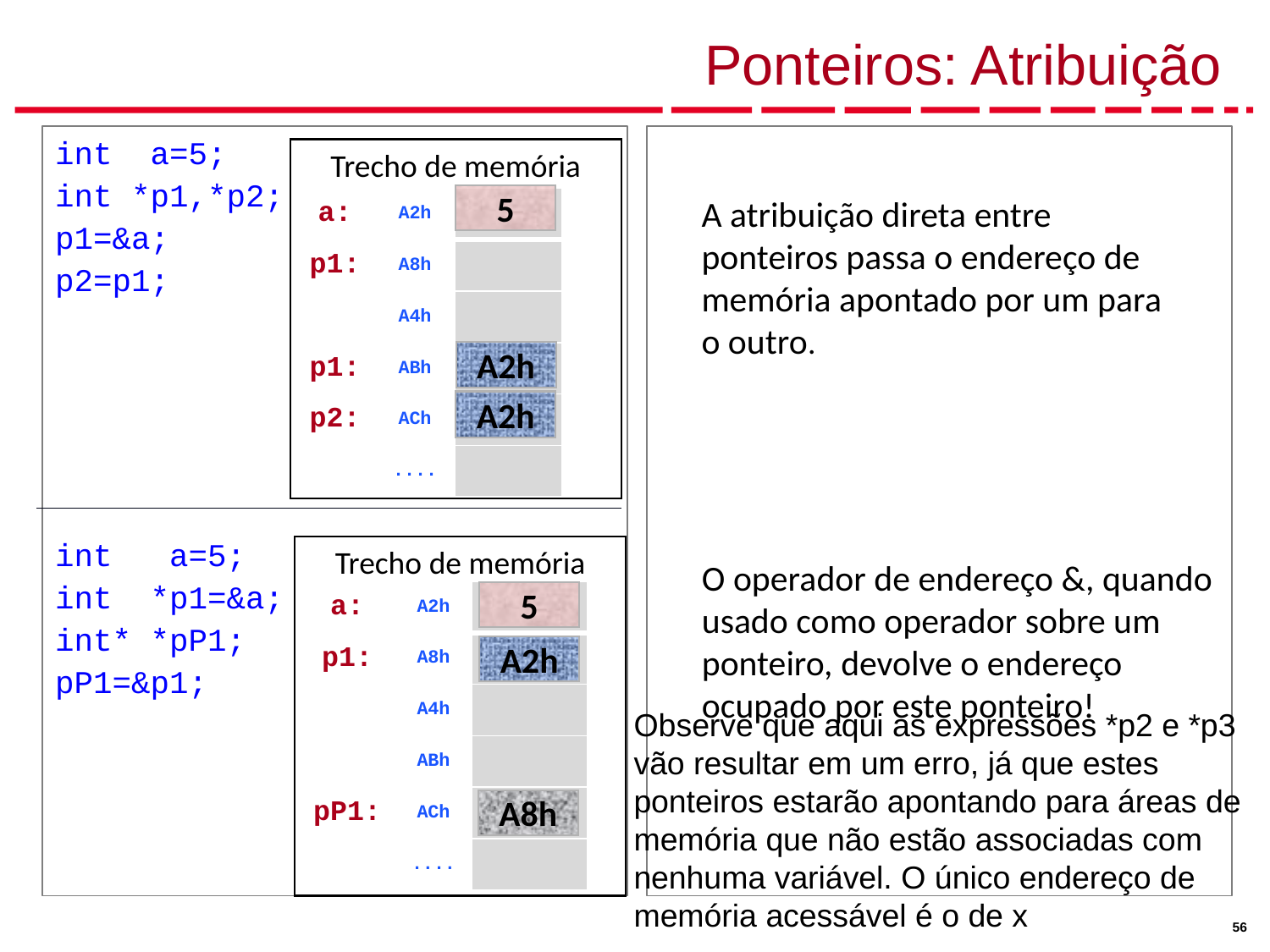

# Ponteiros: Atribuição
int  a=5;
int *p1,*p2;
p1=&a;
p2=p1;

int   a=5;
int  *p1=&a;
int* *pP1;
pP1=&p1;

Trecho de memória
5
A2h
A atribuição direta entre ponteiros passa o endereço de memória apontado por um para o outro.
| a: | A2h |  |
| --- | --- | --- |
| p1: | A8h |  |
|  | A4h |  |
| p1: | ABh |  |
| p2: | ACh |  |
|  | .... |  |
A2h
Trecho de memória
5
A8h
O operador de endereço &, quando usado como operador sobre um ponteiro, devolve o endereço ocupado por este ponteiro!
| a: | A2h |  |
| --- | --- | --- |
| p1: | A8h |  |
|  | A4h |  |
|  | ABh |  |
| pP1: | ACh |  |
|  | .... |  |
A2h
Observe que aqui as expressões *p2 e *p3 vão resultar em um erro, já que estes ponteiros estarão apontando para áreas de memória que não estão associadas com nenhuma variável. O único endereço de memória acessável é o de x